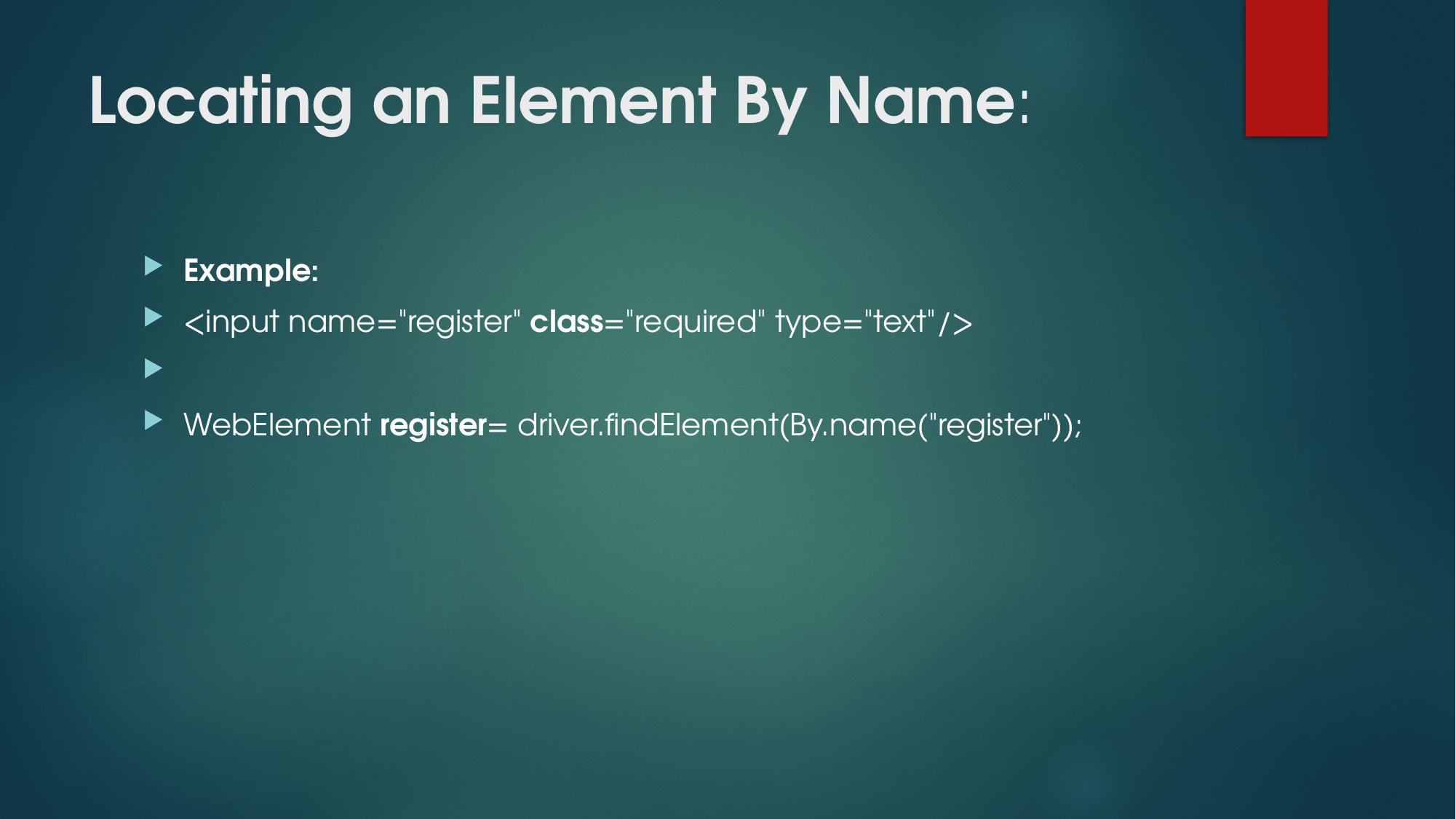

# Locating an Element By Name:
Example:
<input name="register" class="required" type="text"/>

WebElement register= driver.findElement(By.name("register"));